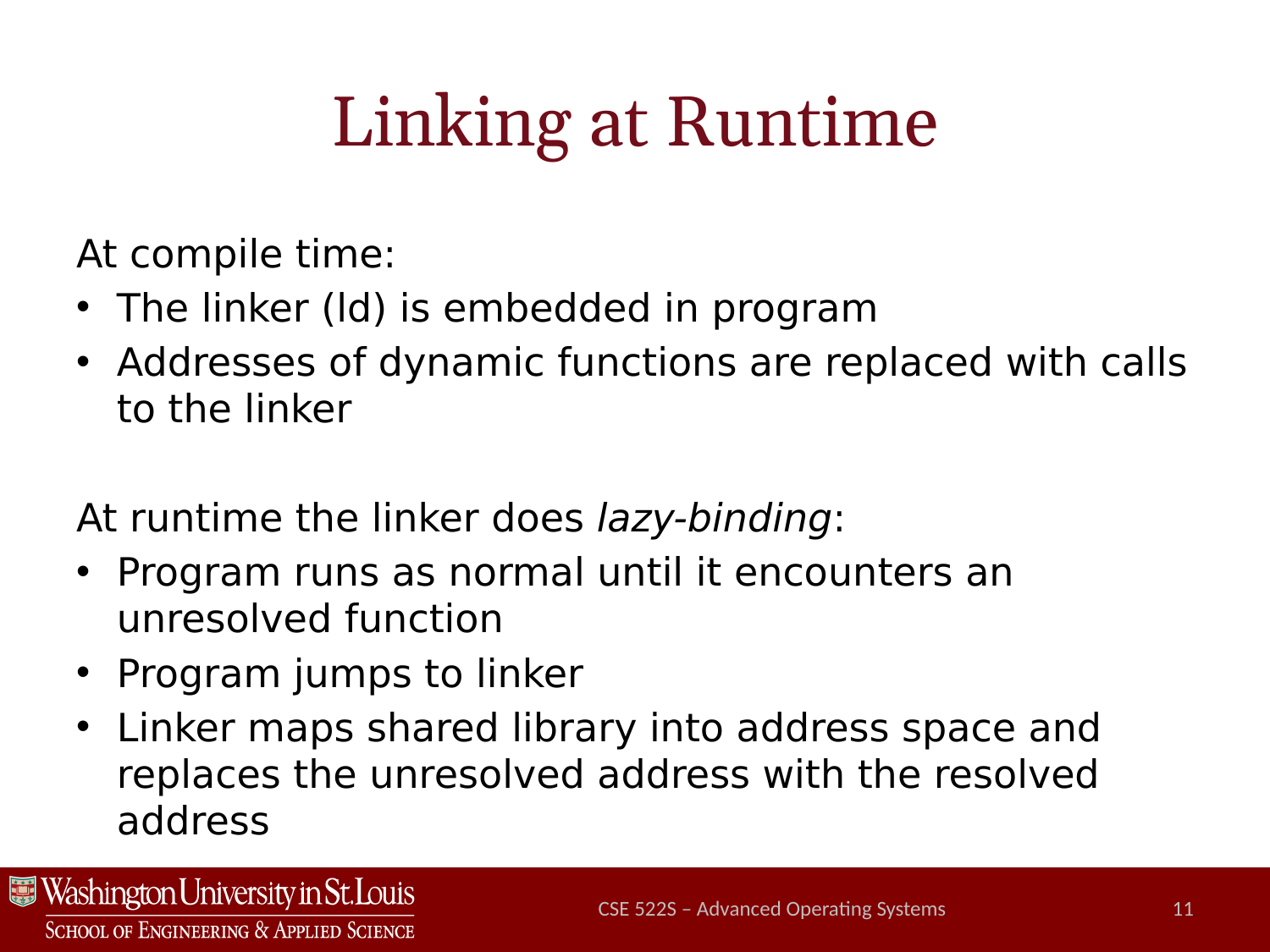

# Linking at Runtime
At compile time:
The linker (ld) is embedded in program
Addresses of dynamic functions are replaced with calls to the linker

At runtime the linker does lazy-binding:
Program runs as normal until it encounters an unresolved function
Program jumps to linker
Linker maps shared library into address space and replaces the unresolved address with the resolved address
CSE 522S – Advanced Operating Systems
11